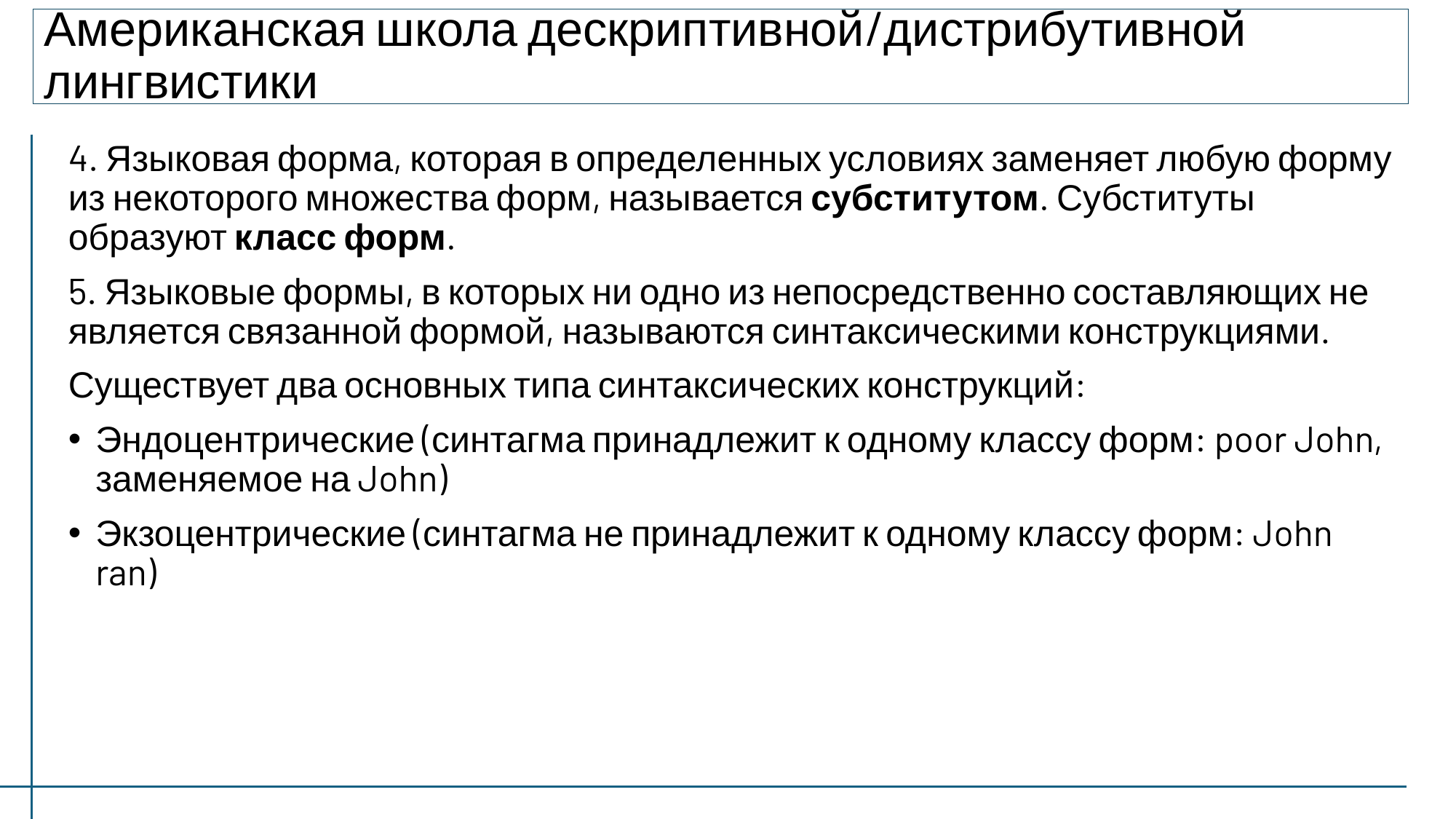

# Американская школа дескриптивной/дистрибутивной лингвистики
4. Языковая форма, которая в определенных условиях заменяет любую форму из некоторого множества форм, называется субститутом. Субституты образуют класс форм.
5. Языковые формы, в которых ни одно из непосредственно составляющих не является связанной формой, называются синтаксическими конструкциями.
Существует два основных типа синтаксических конструкций:
Эндоцентрические (синтагма принадлежит к одному классу форм: poor John, заменяемое на John)
Экзоцентрические (синтагма не принадлежит к одному классу форм: John ran)